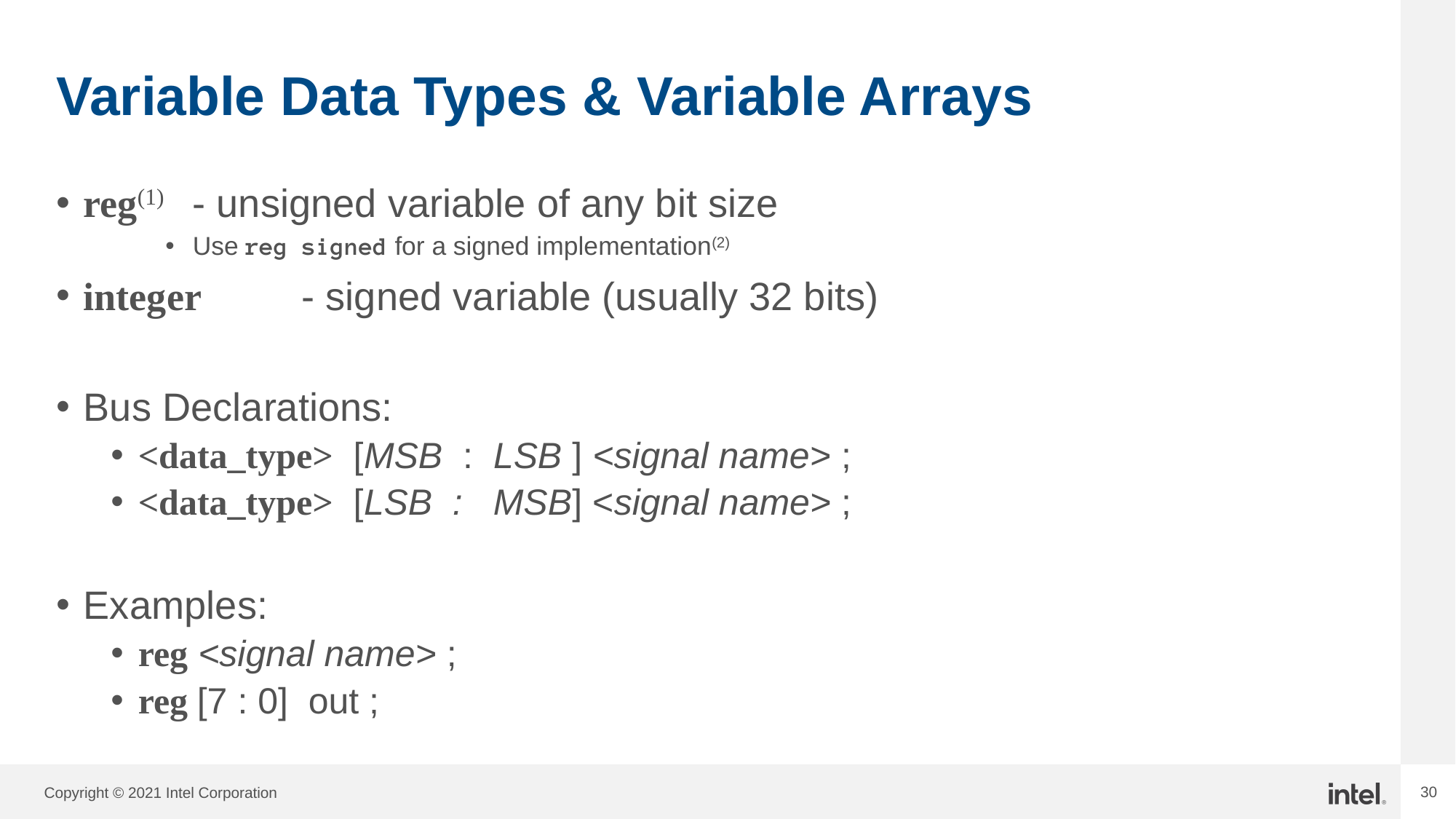

# Variable Data Types & Variable Arrays
reg(1)	- unsigned variable of any bit size
Use reg signed for a signed implementation(2)
integer	- signed variable (usually 32 bits)

Bus Declarations:
<data_type>  [MSB  :  LSB ] <signal name> ;
<data_type>  [LSB  :   MSB] <signal name> ;

Examples:
reg <signal name> ;
reg [7 : 0]  out ;